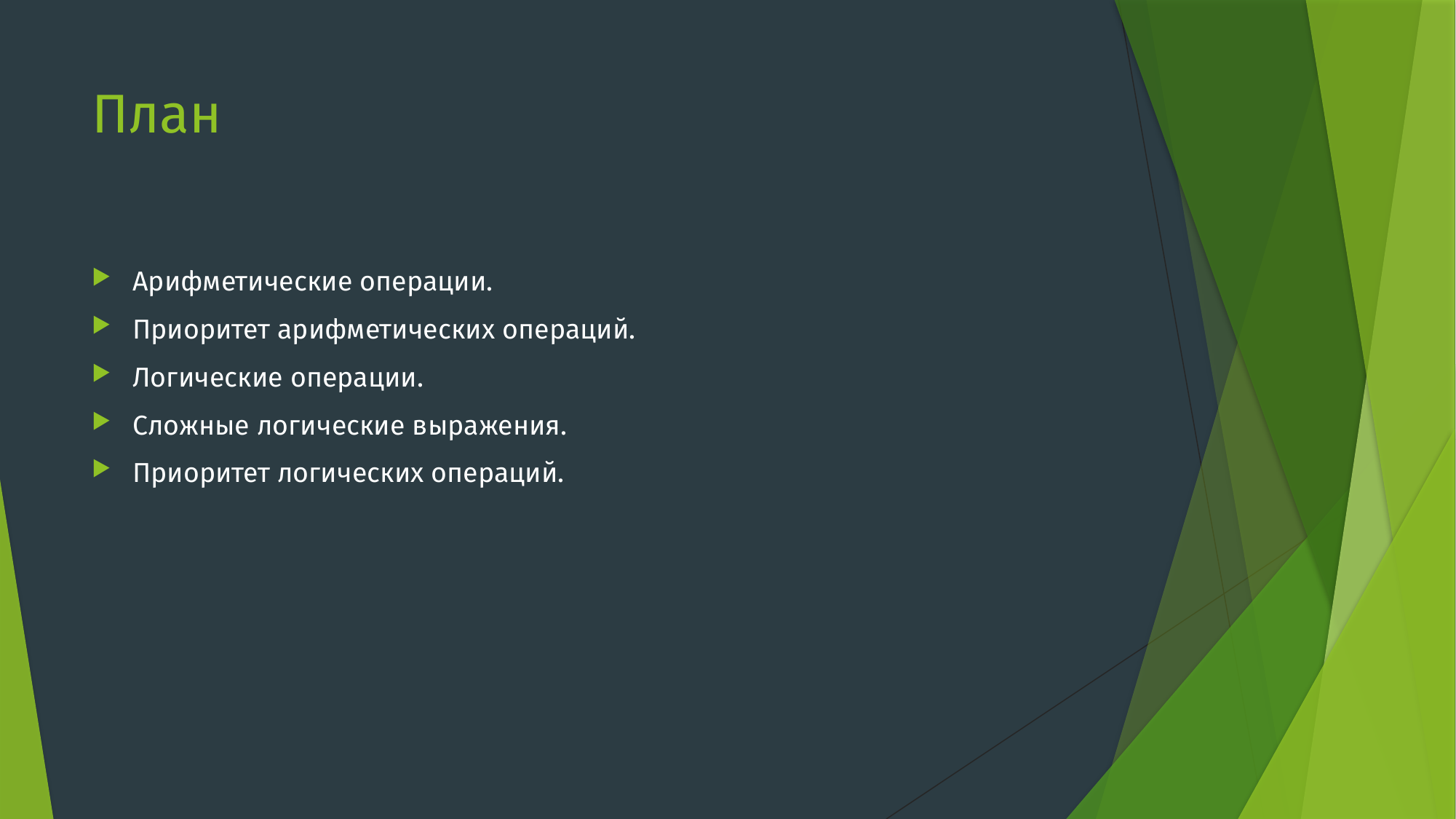

# План
Арифметические операции.
Приоритет арифметических операций.
Логические операции.
Сложные логические выражения.
Приоритет логических операций.